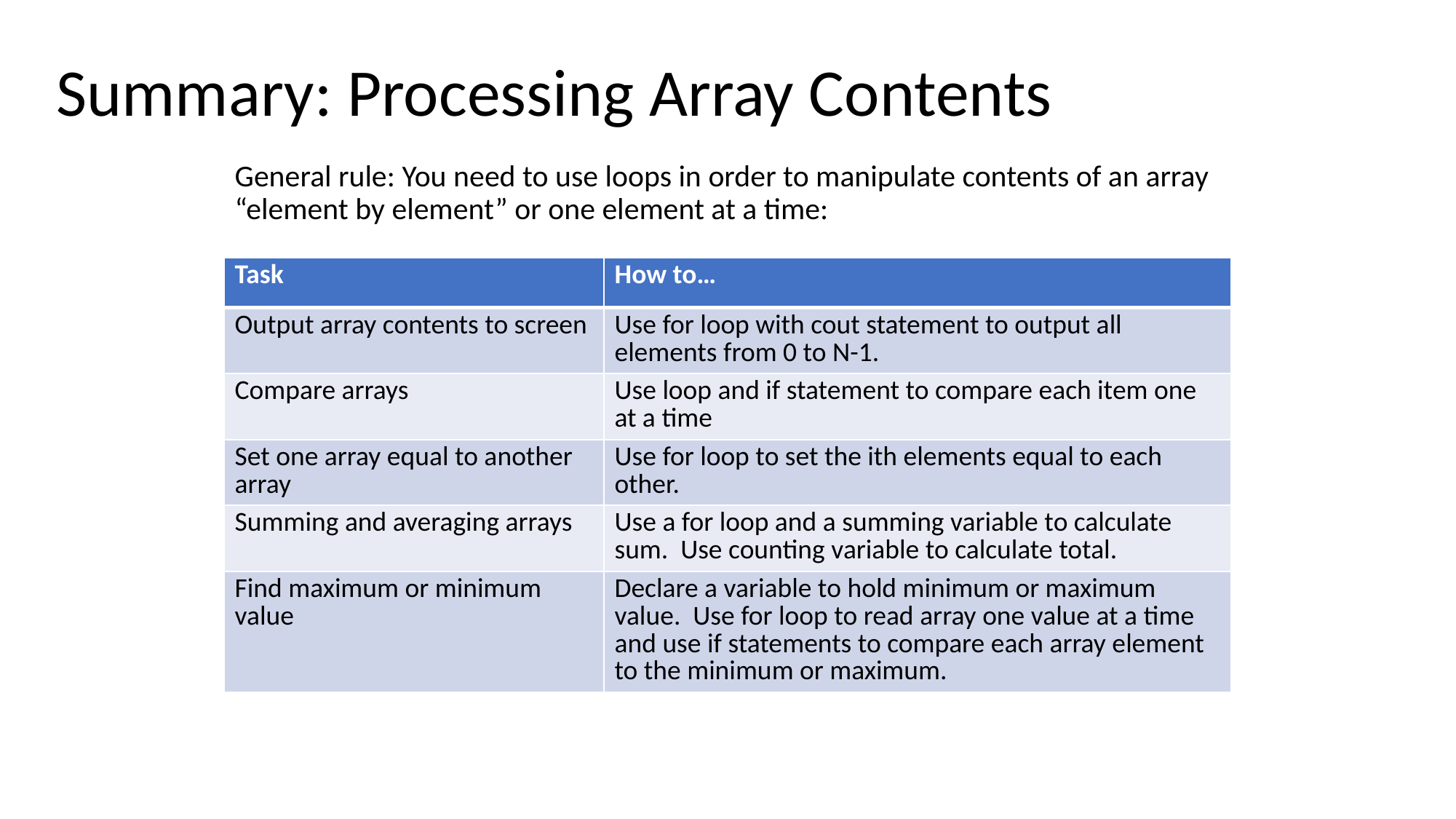

# Summary: Processing Array Contents
General rule: You need to use loops in order to manipulate contents of an array “element by element” or one element at a time:
| Task | How to… |
| --- | --- |
| Output array contents to screen | Use for loop with cout statement to output all elements from 0 to N-1. |
| Compare arrays | Use loop and if statement to compare each item one at a time |
| Set one array equal to another array | Use for loop to set the ith elements equal to each other. |
| Summing and averaging arrays | Use a for loop and a summing variable to calculate sum. Use counting variable to calculate total. |
| Find maximum or minimum value | Declare a variable to hold minimum or maximum value. Use for loop to read array one value at a time and use if statements to compare each array element to the minimum or maximum. |